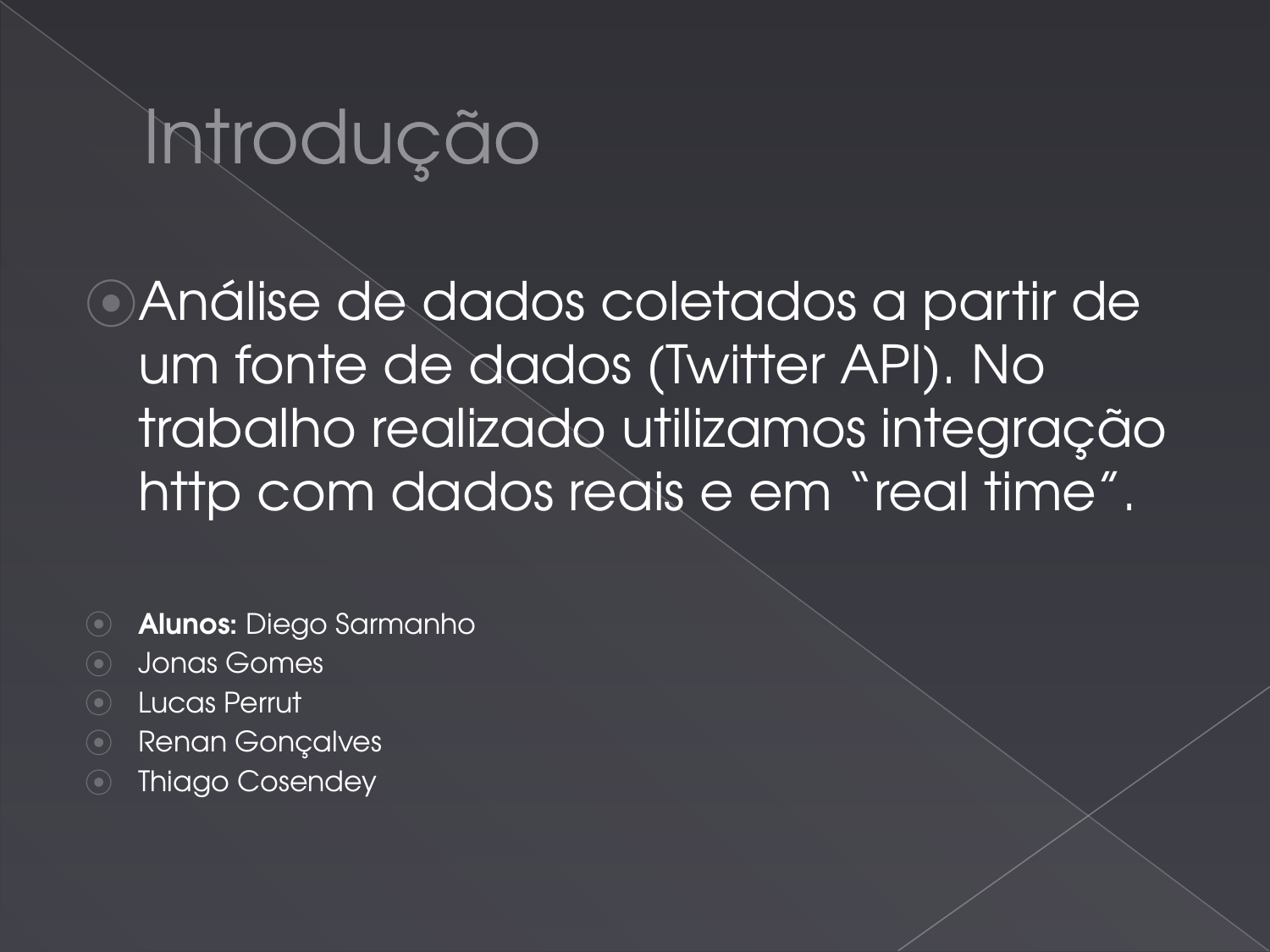

# Introdução
Análise de dados coletados a partir de um fonte de dados (Twitter API). No trabalho realizado utilizamos integração http com dados reais e em “real time”.

Alunos: Diego Sarmanho
Jonas Gomes
Lucas Perrut
Renan Gonçalves
Thiago Cosendey